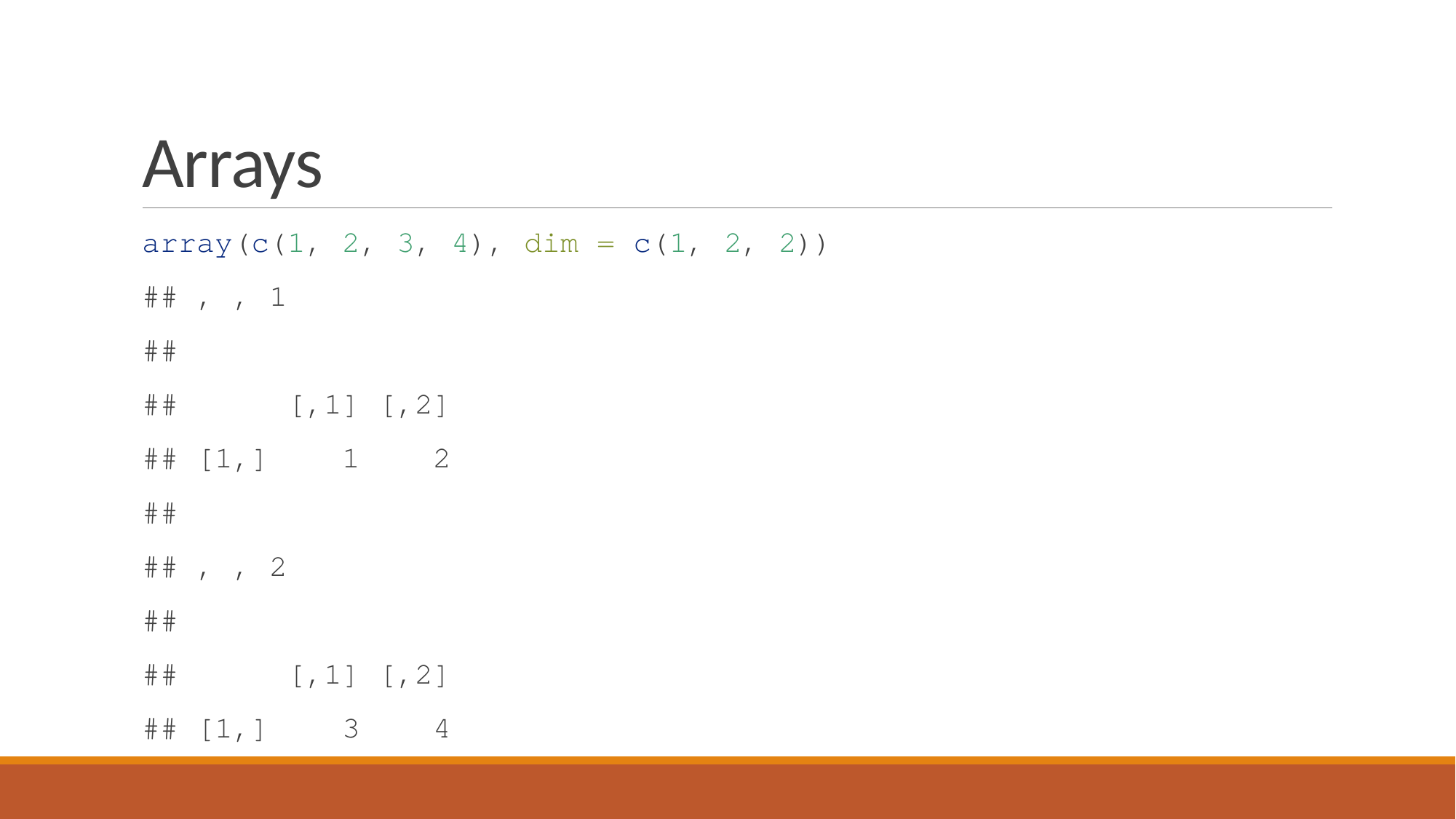

# Arrays
array(c(1, 2, 3, 4), dim = c(1, 2, 2))
## , , 1
##
##      [,1] [,2]
## [1,]    1    2
##
## , , 2
##
##      [,1] [,2]
## [1,]    3    4